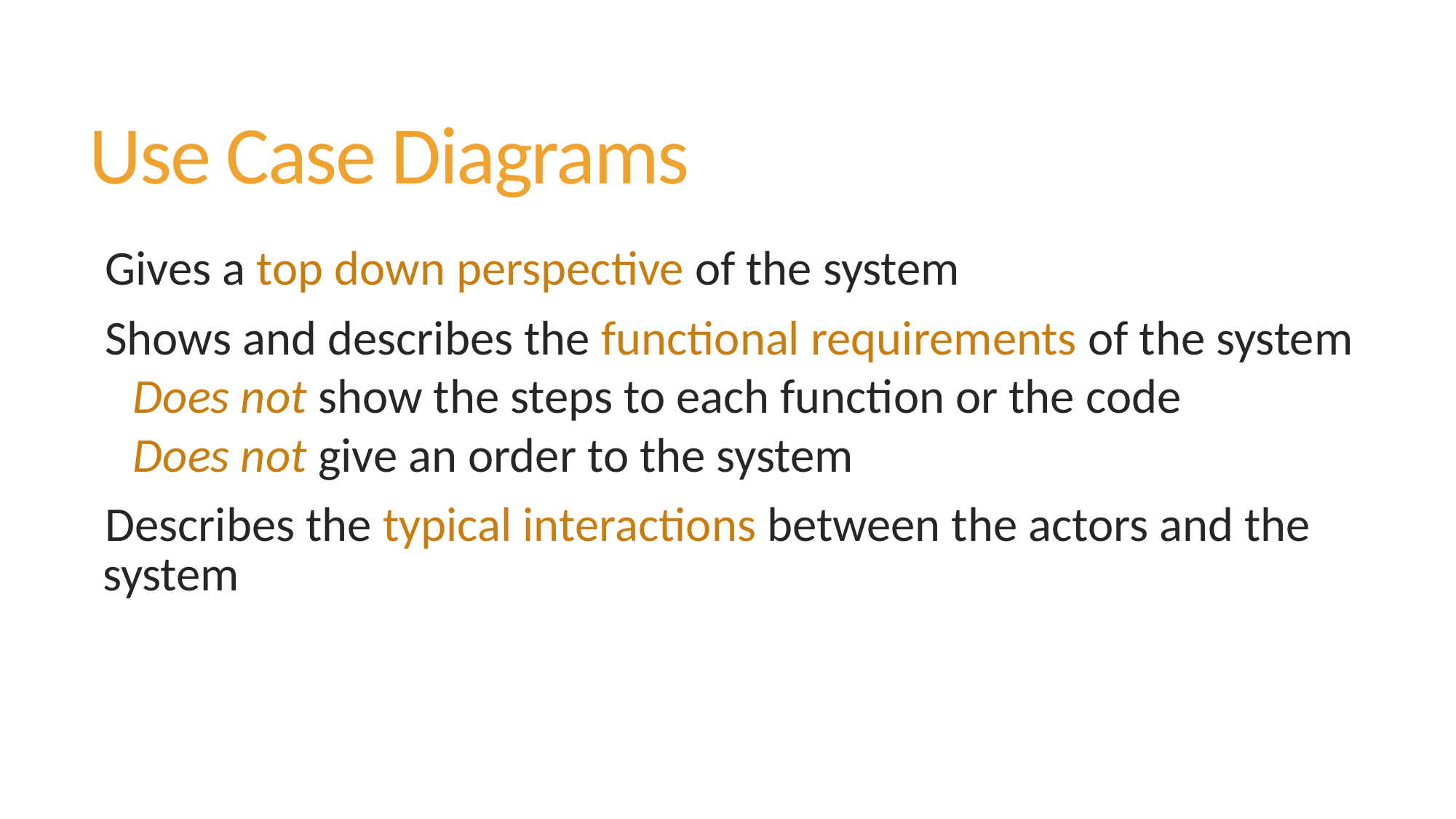

# Use Case Diagrams

Gives a top down perspective of the system
Shows and describes the functional requirements of the system
Does not show the steps to each function or the code
Does not give an order to the system
Describes the typical interactions between the actors and the system